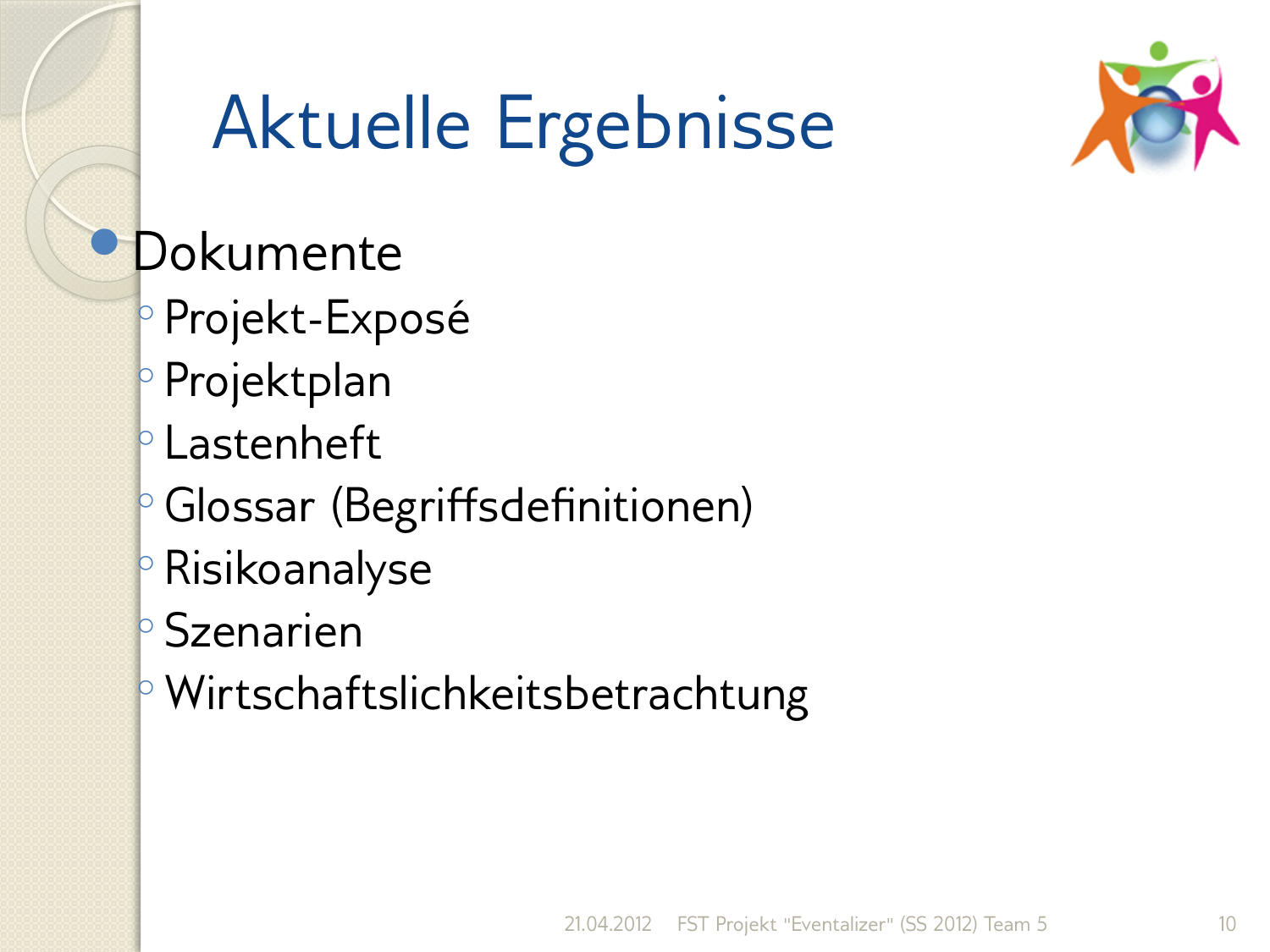

# Aktuelle Ergebnisse
Dokumente
Projekt-Exposé
Projektplan
Lastenheft
Glossar (Begriffsdefinitionen)
Risikoanalyse
Szenarien
Wirtschaftslichkeitsbetrachtung
21.04.2012
FST Projekt "Eventalizer" (SS 2012) Team 5
10